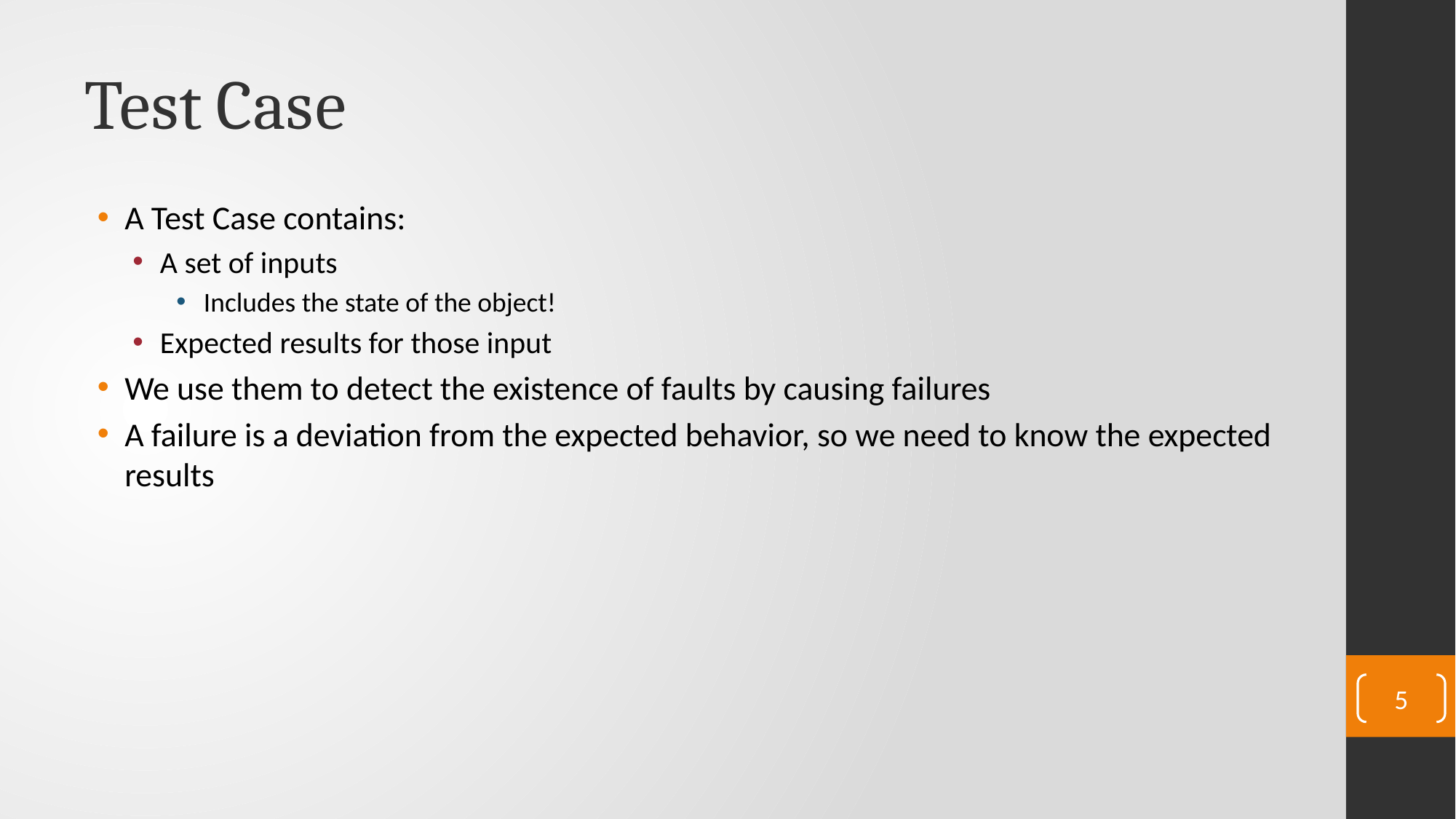

# Test Case
A Test Case contains:
A set of inputs
Includes the state of the object!
Expected results for those input
We use them to detect the existence of faults by causing failures
A failure is a deviation from the expected behavior, so we need to know the expected results

5